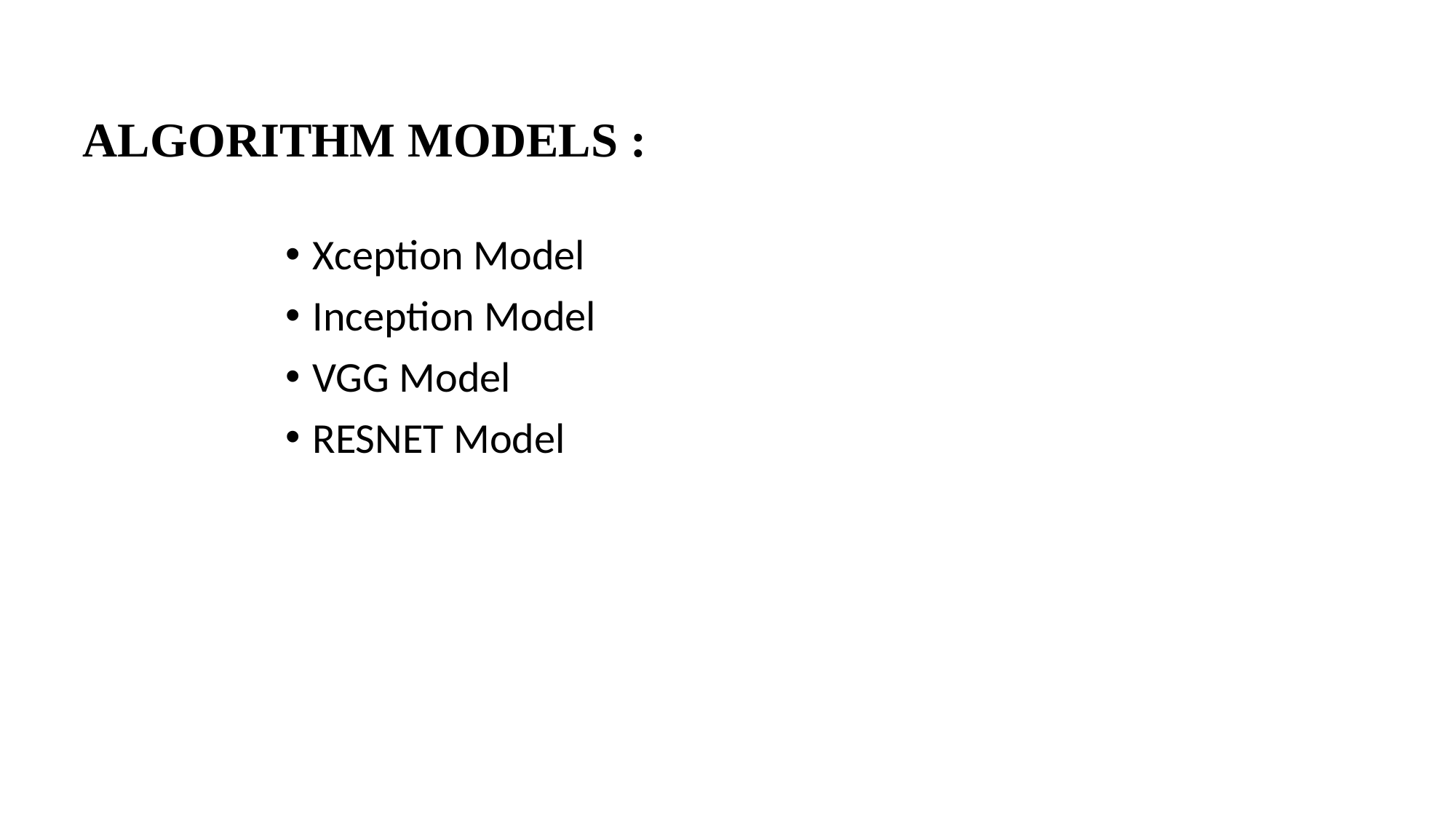

# ALGORITHM MODELS :
Xception Model
Inception Model
VGG Model
RESNET Model